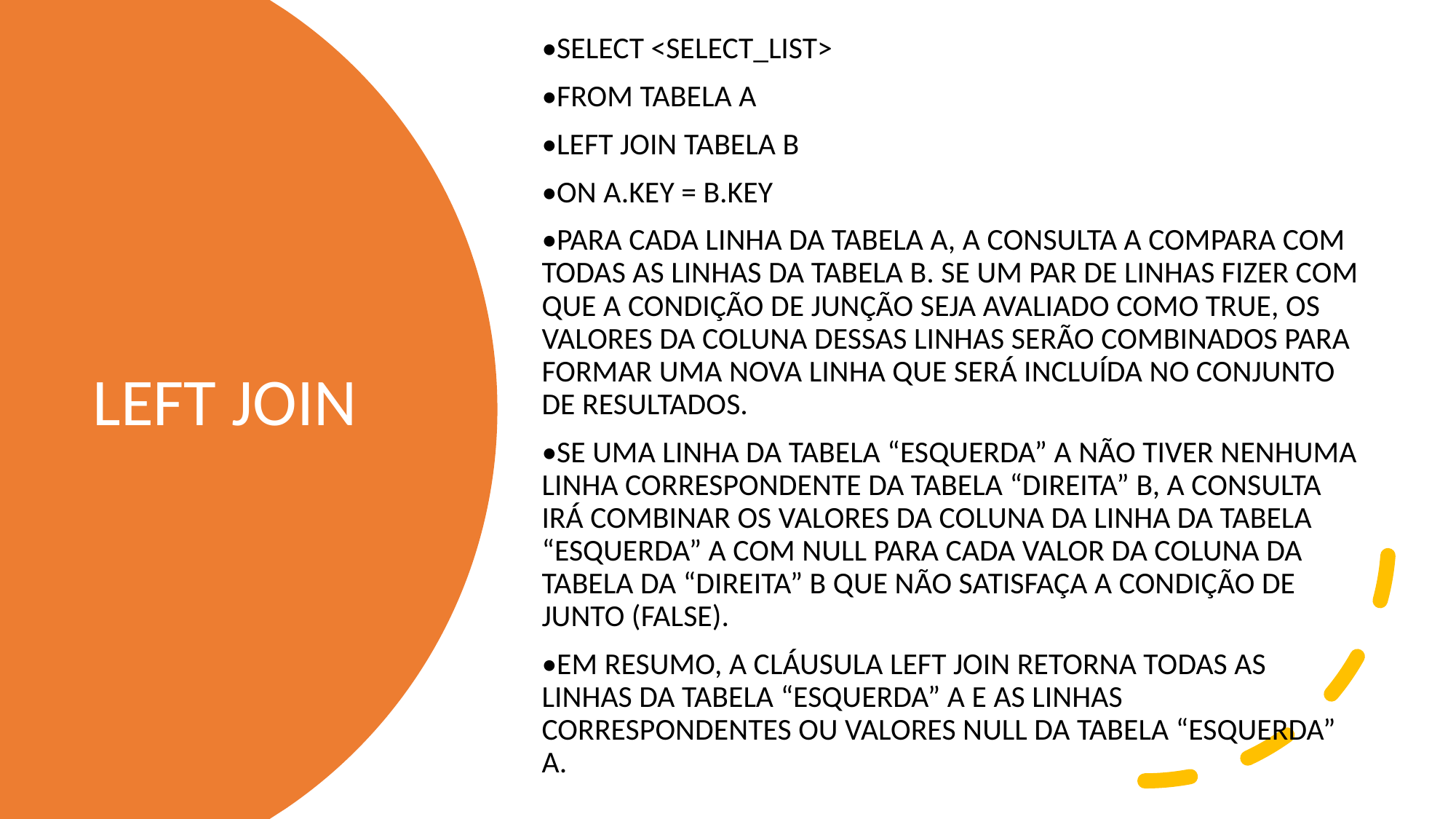

•SELECT <select_list>
•FROM Tabela A
•LEFT JOIN Tabela B
•ON A.Key = B.Key
•Para cada linha da tabela A, a consulta a compara com todas as linhas da tabela B. Se um par de linhas fizer com que a condição de junção seja avaliado como TRUE, os valores da coluna dessas linhas serão combinados para formar uma nova linha que será incluída no conjunto de resultados.
•Se uma linha da tabela “esquerda” A não tiver nenhuma linha correspondente da tabela “direita” B, a consulta irá combinar os valores da coluna da linha da tabela “esquerda” A com NULL para cada valor da coluna da tabela da “direita” B que não satisfaça a condição de junto (FALSE).
•Em resumo, a cláusula LEFT JOIN retorna todas as linhas da tabela “esquerda” A e as linhas correspondentes ou valores NULL da tabela “esquerda” A.
# LEFT JOIN